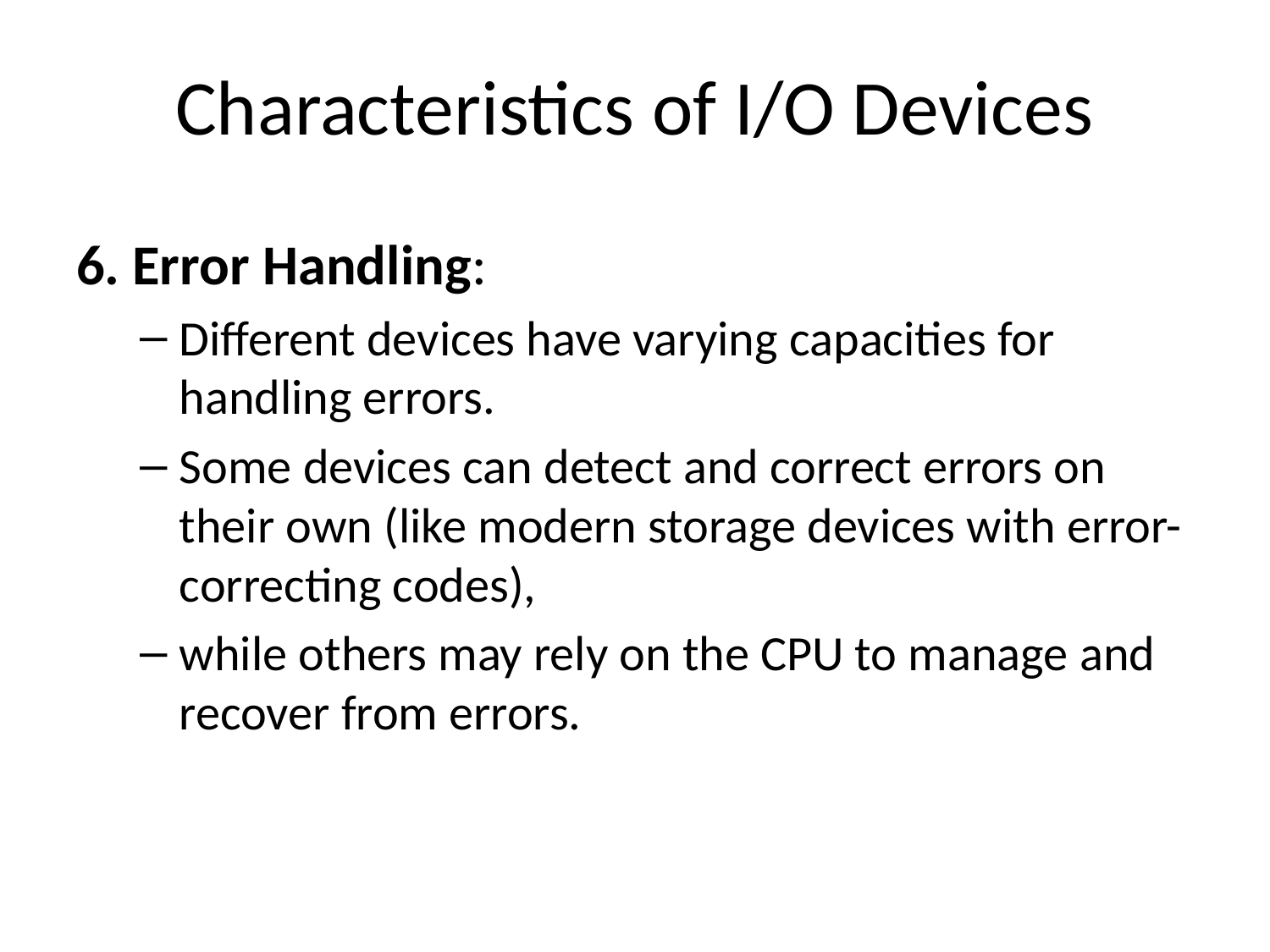

# Characteristics of I/O Devices
6. Error Handling:
Different devices have varying capacities for handling errors.
Some devices can detect and correct errors on their own (like modern storage devices with error-correcting codes),
while others may rely on the CPU to manage and recover from errors.